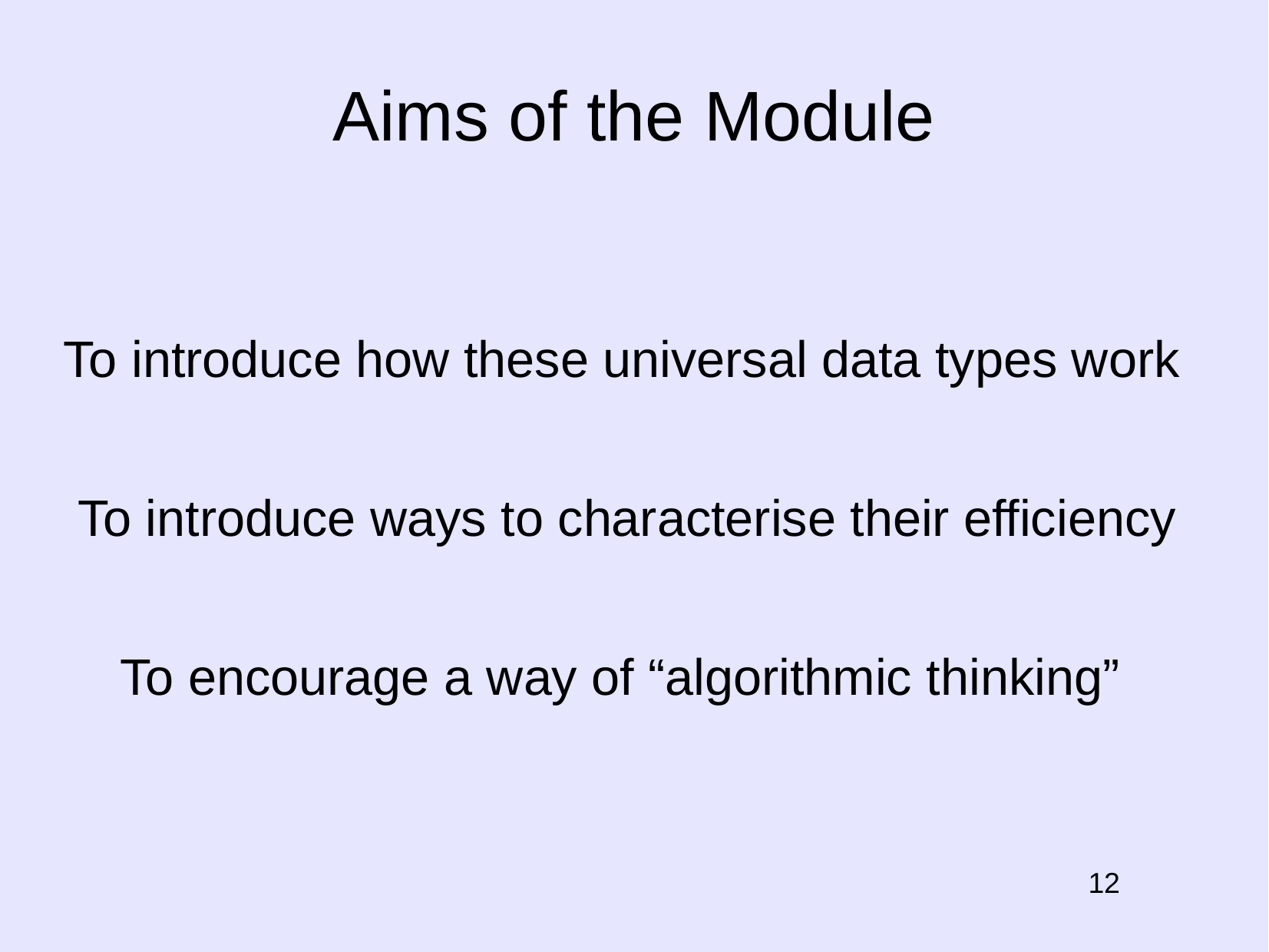

Aims of the Module

To introduce how these universal data types work

 To introduce ways to characterise their efficiency

    To encourage a way of “algorithmic thinking”
# 12